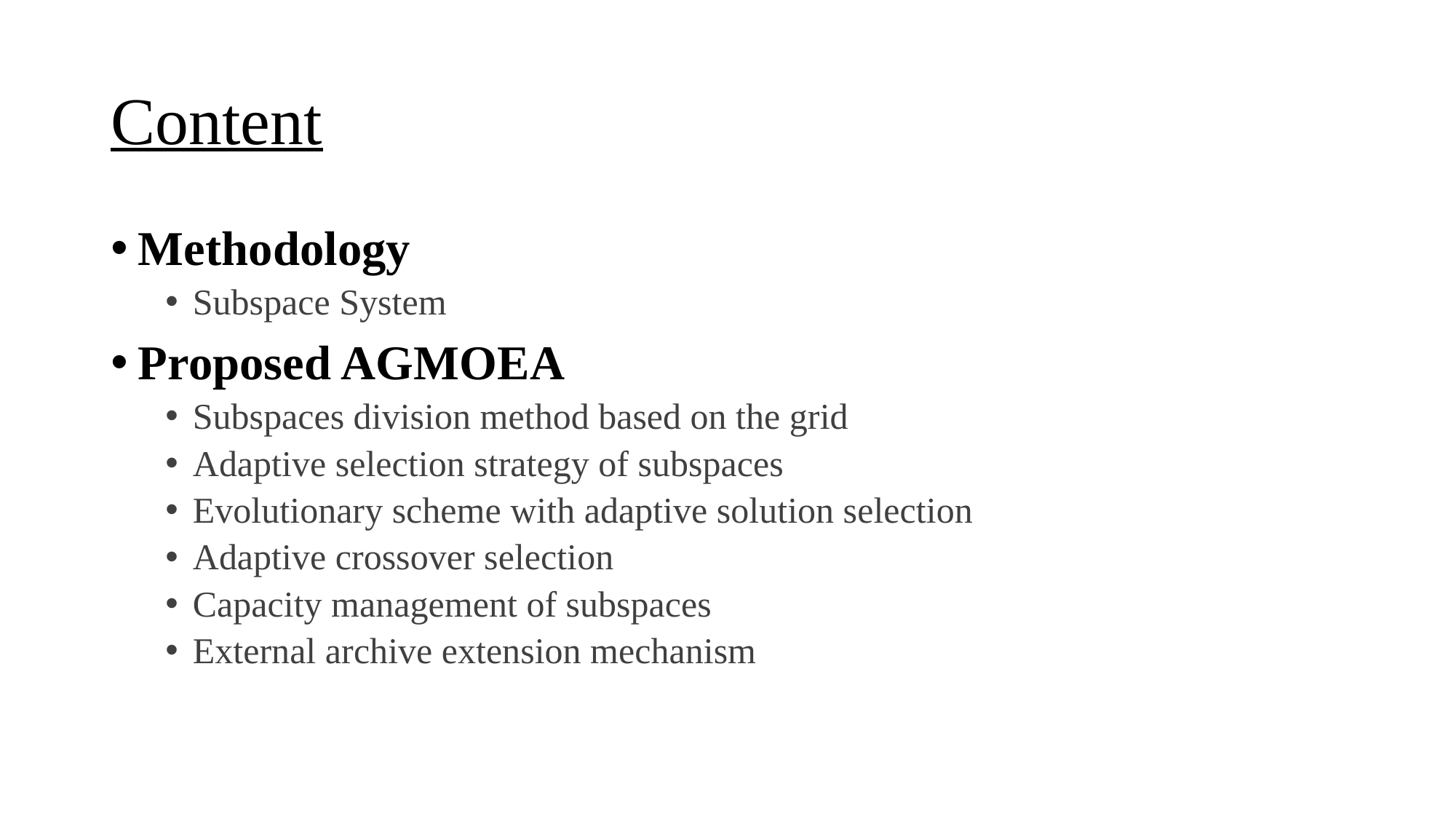

# Content
Methodology
Subspace System
Proposed AGMOEA
Subspaces division method based on the grid
Adaptive selection strategy of subspaces
Evolutionary scheme with adaptive solution selection
Adaptive crossover selection
Capacity management of subspaces
External archive extension mechanism